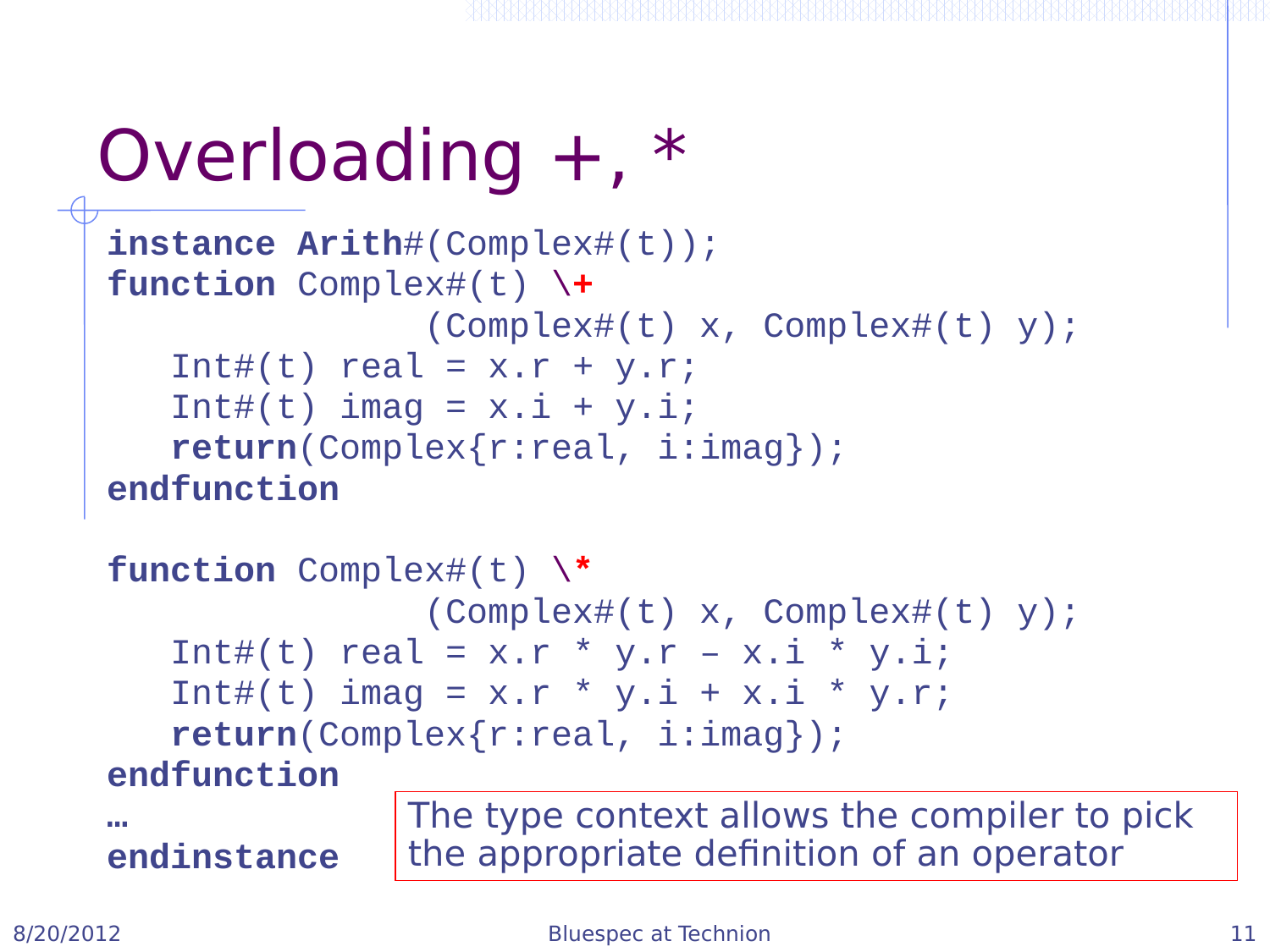

# Overloading +, *
instance Arith#(Complex#(t));
function Complex#(t) \+
               (Complex#(t) x, Complex#(t) y);
   Int#(t) real = x.r + y.r;
   Int#(t) imag = x.i + y.i;
   return(Complex{r:real, i:imag});
endfunction

function Complex#(t) \*
               (Complex#(t) x, Complex#(t) y);
   Int#(t) real = x.r * y.r – x.i * y.i;
   Int#(t) imag = x.r * y.i + x.i * y.r;
   return(Complex{r:real, i:imag});
endfunction
…
endinstance
The type context allows the compiler to pick the appropriate definition of an operator
Bluespec at Technion
11
8/20/2012